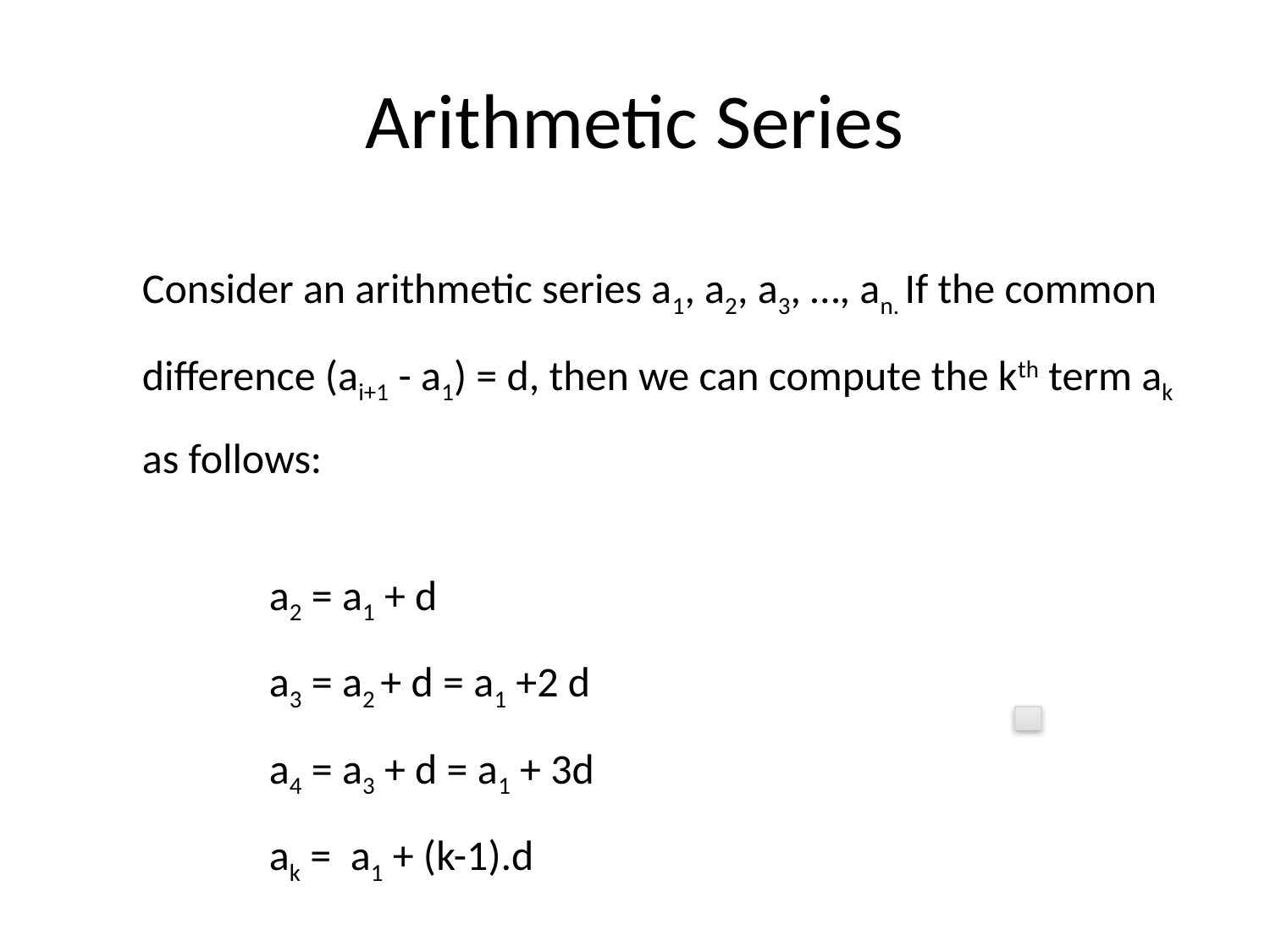

# Arithmetic Series
Consider an arithmetic series a1, a2, a3, …, an. If the common
difference (ai+1 - a1) = d, then we can compute the kth term ak
as follows:

	a2 = a1 + d
	a3 = a2 + d = a1 +2 d
	a4 = a3 + d = a1 + 3d
	ak =  a1 + (k-1).d